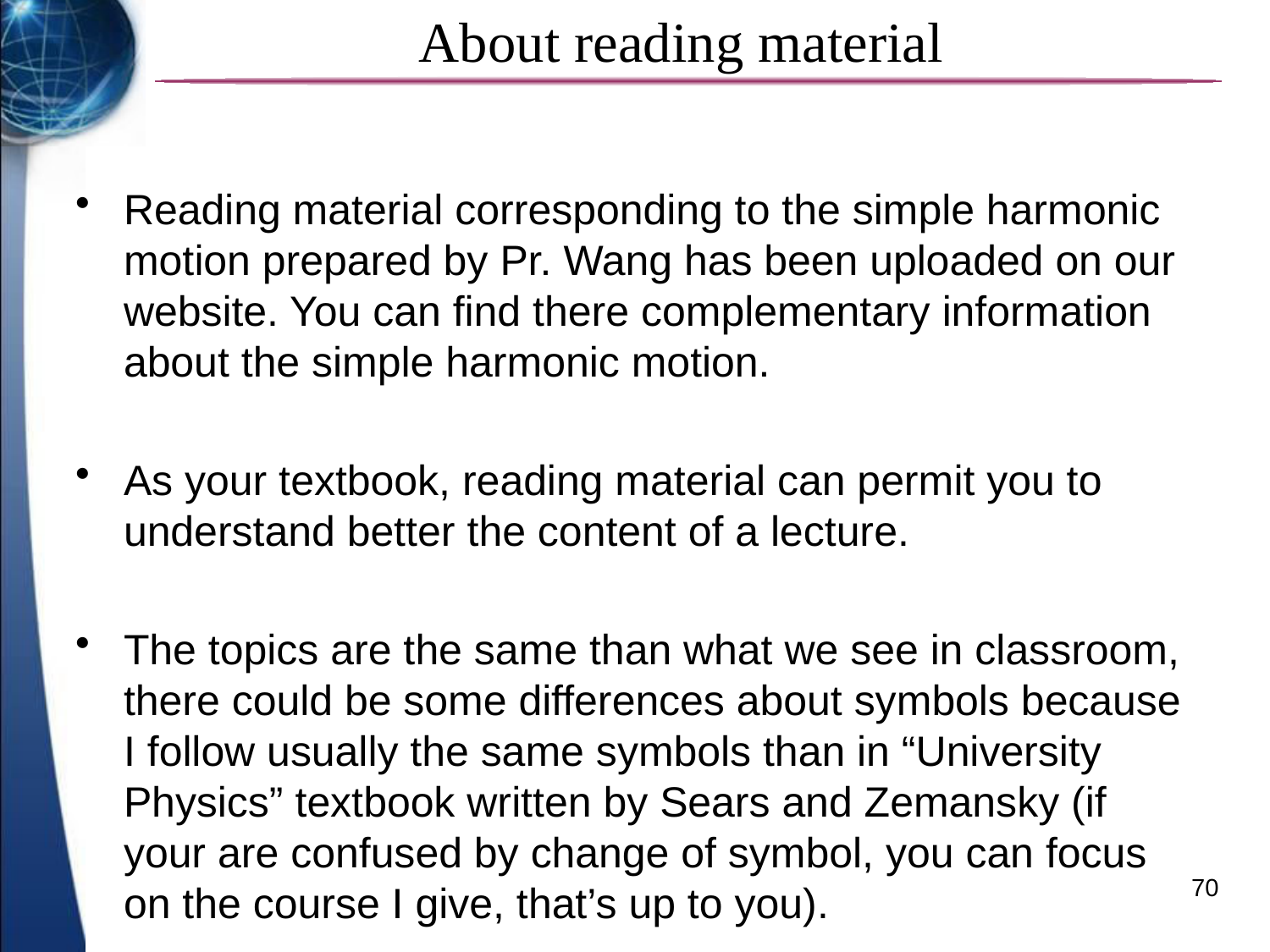

About reading material
Reading material corresponding to the simple harmonic motion prepared by Pr. Wang has been uploaded on our website. You can find there complementary information about the simple harmonic motion.

As your textbook, reading material can permit you to understand better the content of a lecture.

The topics are the same than what we see in classroom, there could be some differences about symbols because I follow usually the same symbols than in “University Physics” textbook written by Sears and Zemansky (if your are confused by change of symbol, you can focus on the course I give, that’s up to you).

70